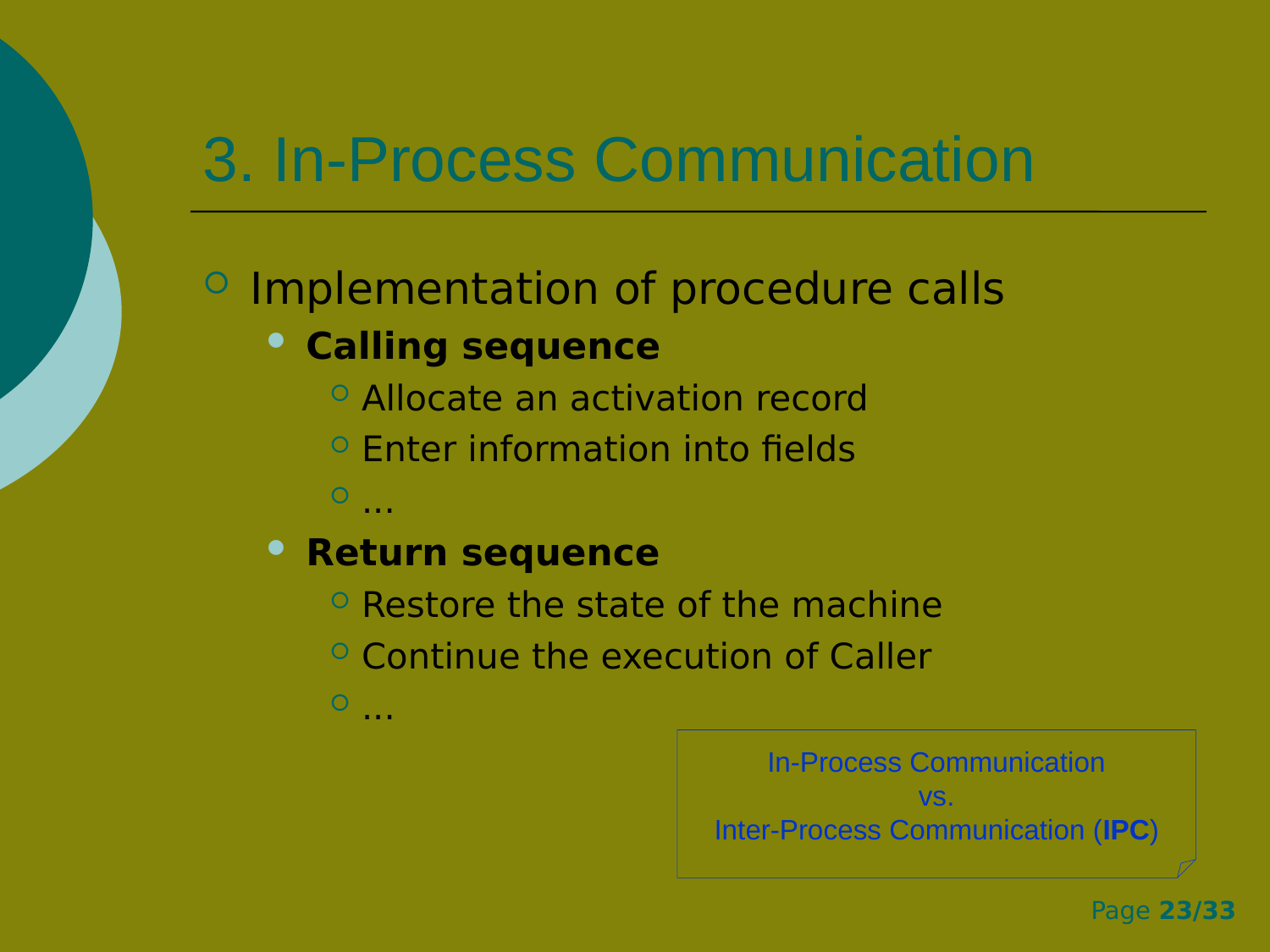

# 3. In-Process Communication
Implementation of procedure calls
Calling sequence
Allocate an activation record
Enter information into fields
...
Return sequence
Restore the state of the machine
Continue the execution of Caller
...
In-Process Communication
vs.
Inter-Process Communication (IPC)